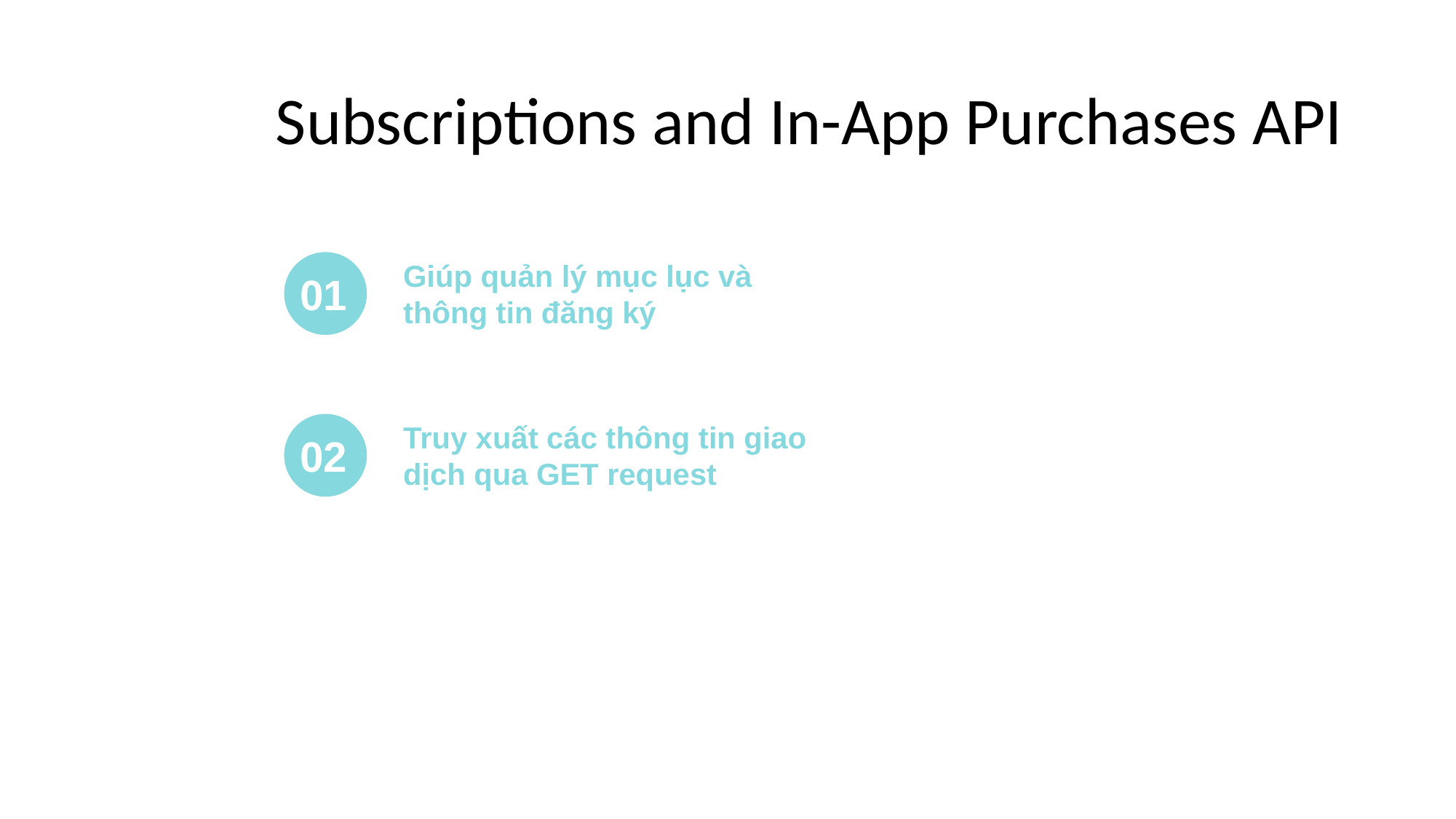

# Subscriptions and In-App Purchases API
Giúp quản lý mục lục và thông tin đăng ký

01
Truy xuất các thông tin giao dịch qua GET request

02